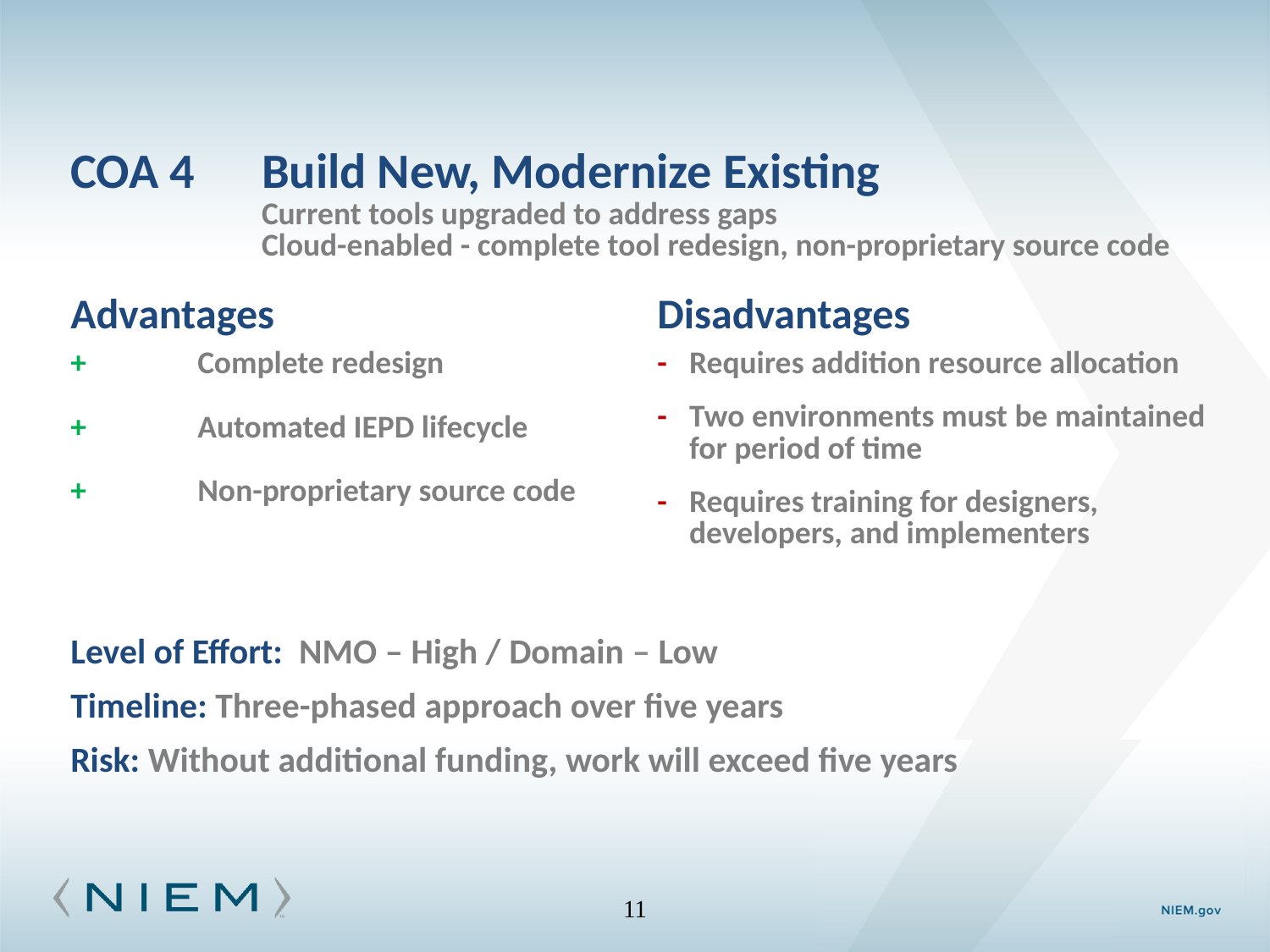

# Tool strategy
| COA 4 Build New, Modernize Existing Current tools upgraded to address gaps Cloud-enabled - complete tool redesign, non-proprietary source code |  |
| --- | --- |
| Advantages + Complete redesign + Automated IEPD lifecycle + Non-proprietary source code | Disadvantages - Requires addition resource allocation - Two environments must be maintained for period of time - Requires training for designers, developers, and implementers |
| Level of Effort: NMO ‒ High / Domain ‒ Low |  |
| Timeline: Three-phased approach over five years |  |
| Risk: Without additional funding, work will exceed five years |  |
11